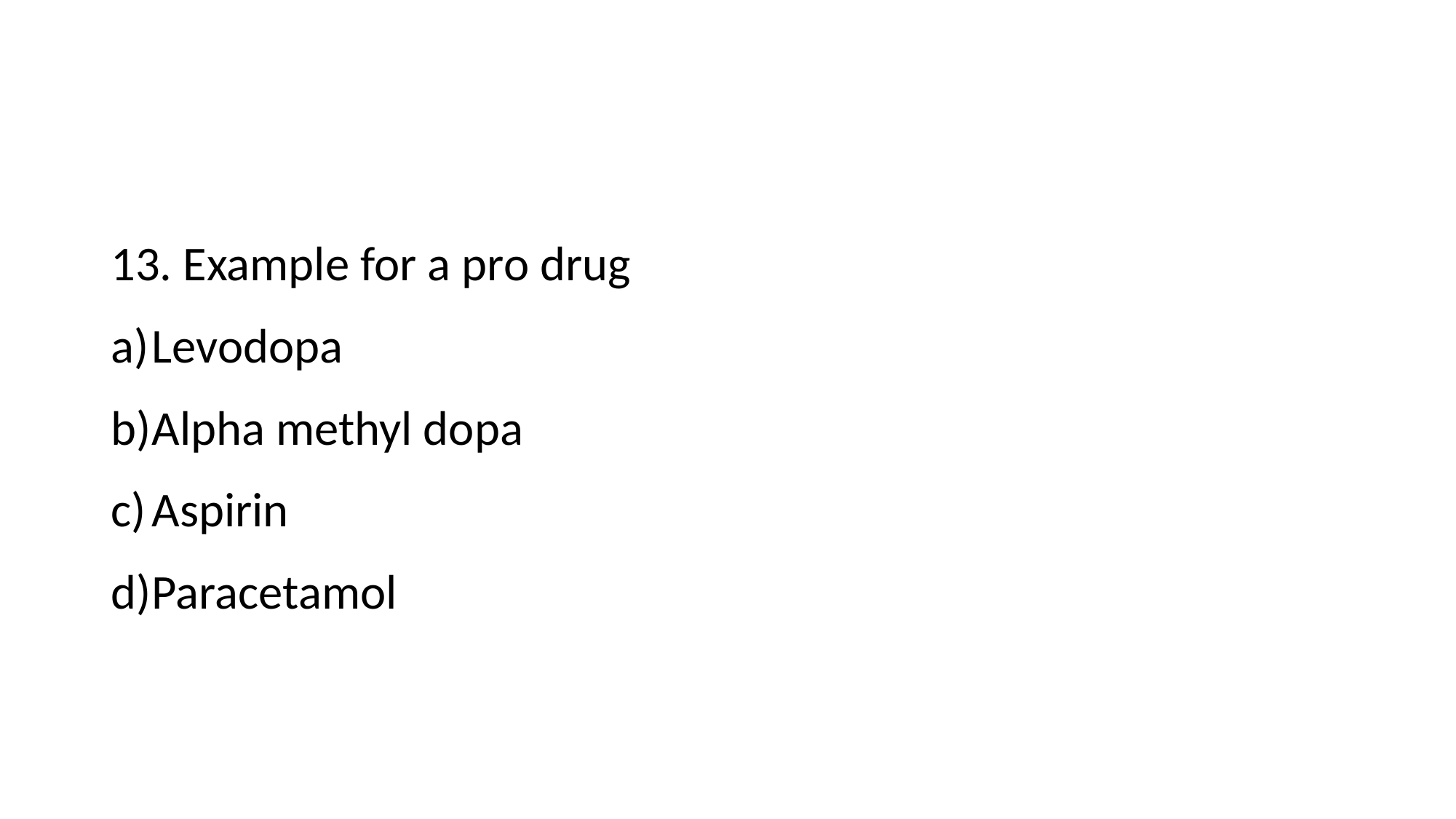

13. Example for a pro drug
Levodopa
Alpha methyl dopa
Aspirin
Paracetamol